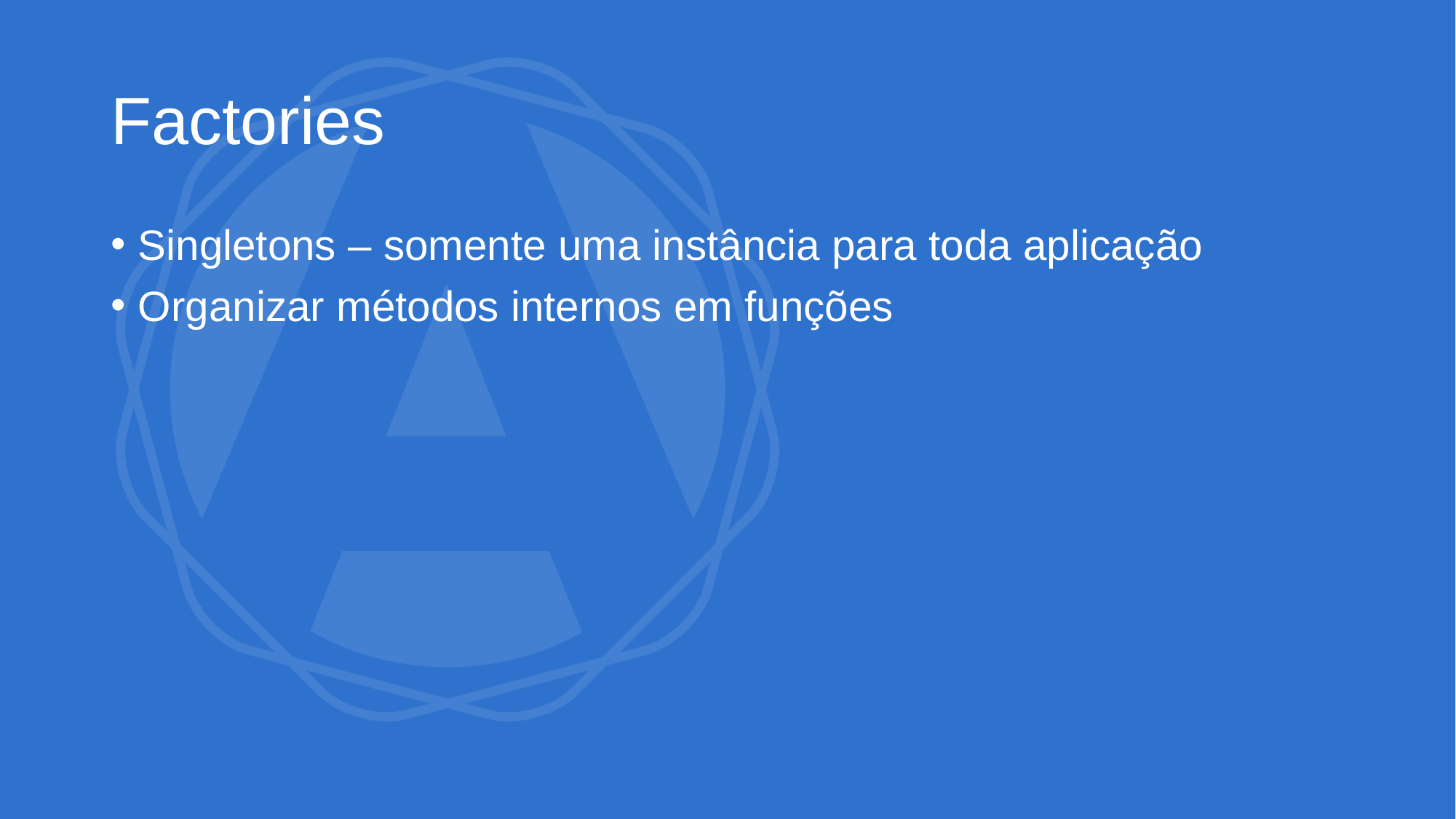

# Factories
Singletons – somente uma instância para toda aplicação
Organizar métodos internos em funções